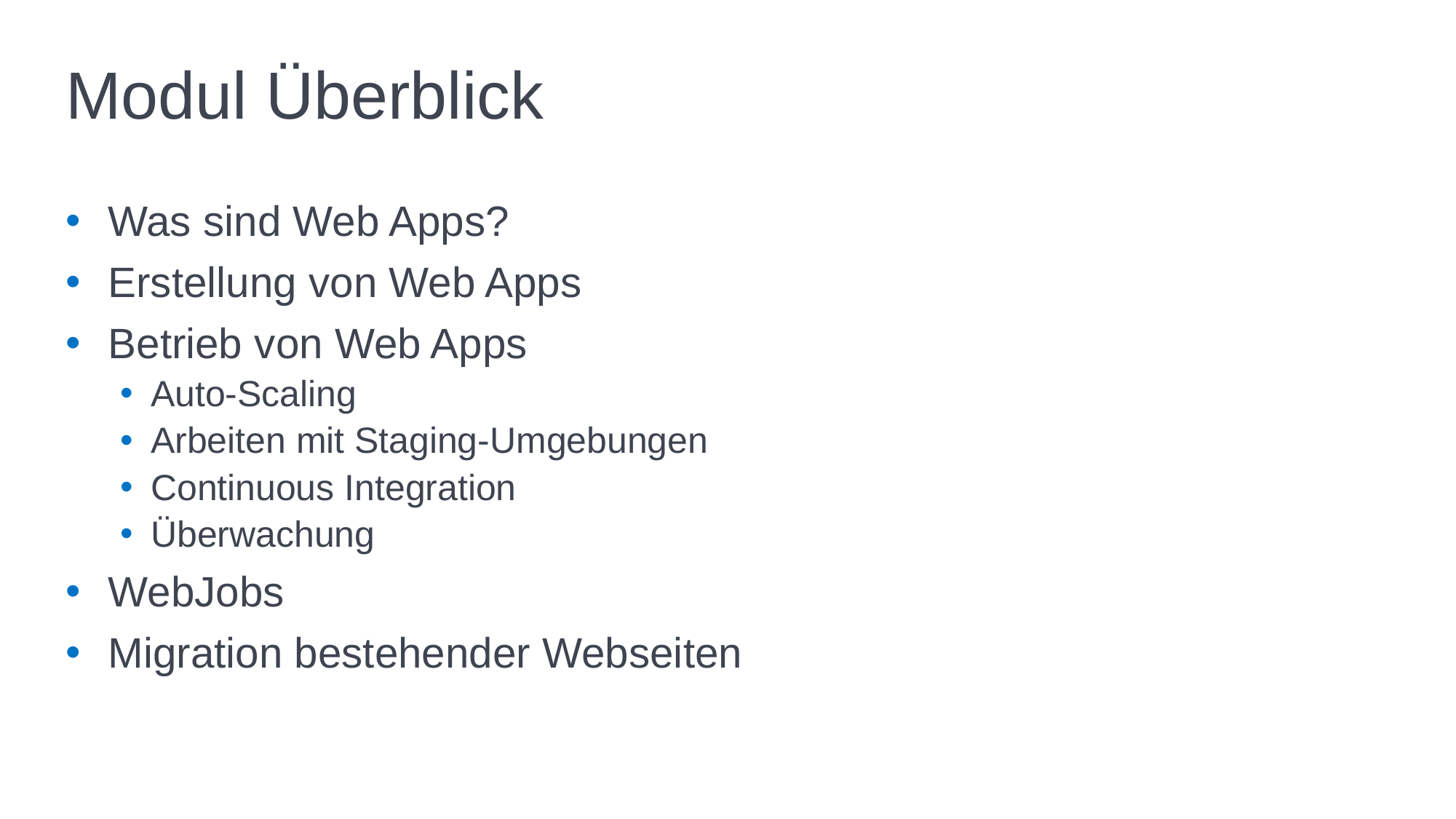

# Modul Überblick
Was sind Web Apps?
Erstellung von Web Apps
Betrieb von Web Apps
Auto-Scaling
Arbeiten mit Staging-Umgebungen
Continuous Integration
Überwachung
WebJobs
Migration bestehender Webseiten